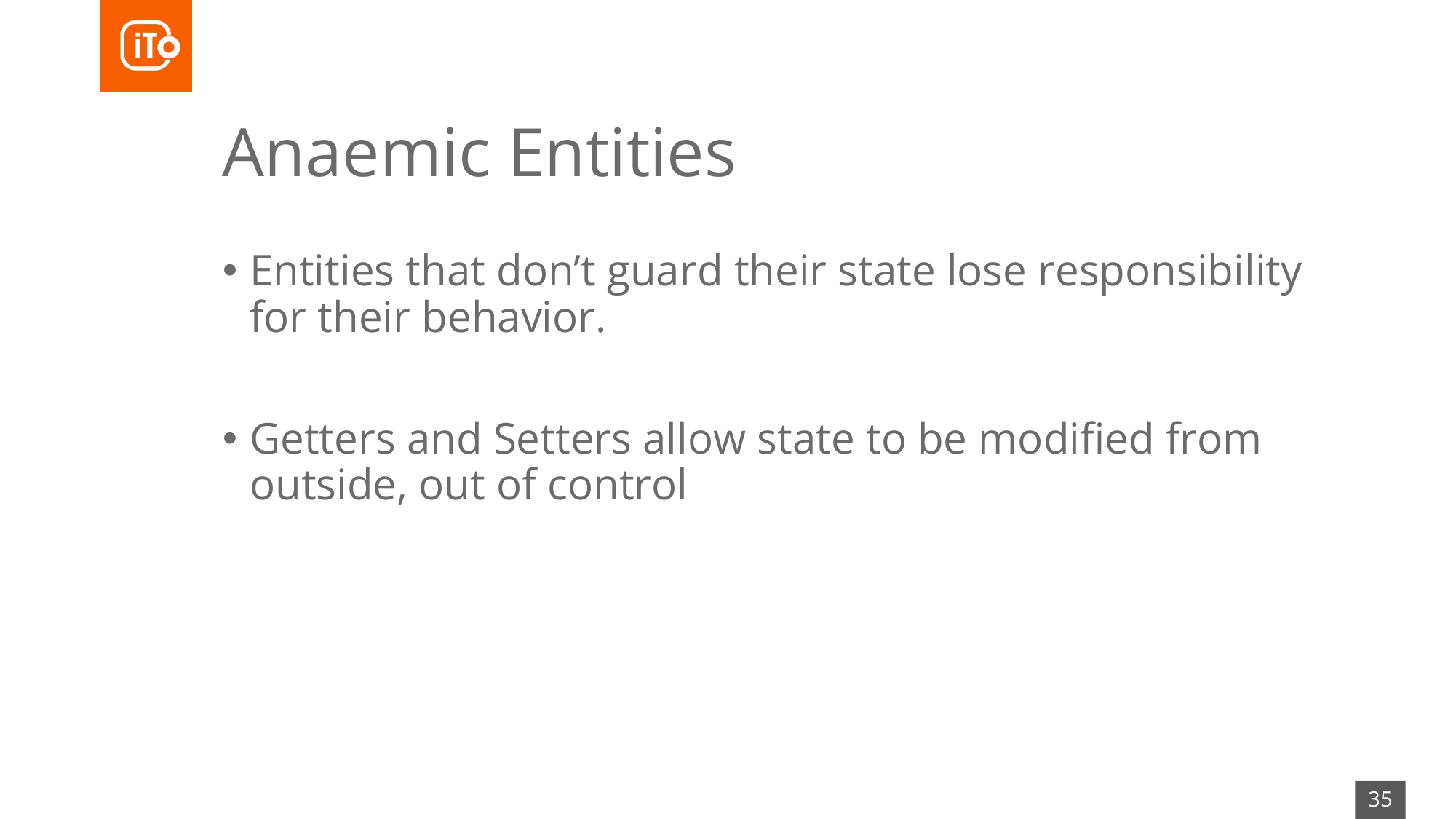

# Anaemic Entities
Entities that don’t guard their state lose responsibility for their behavior.

Getters and Setters allow state to be modified from outside, out of control
35